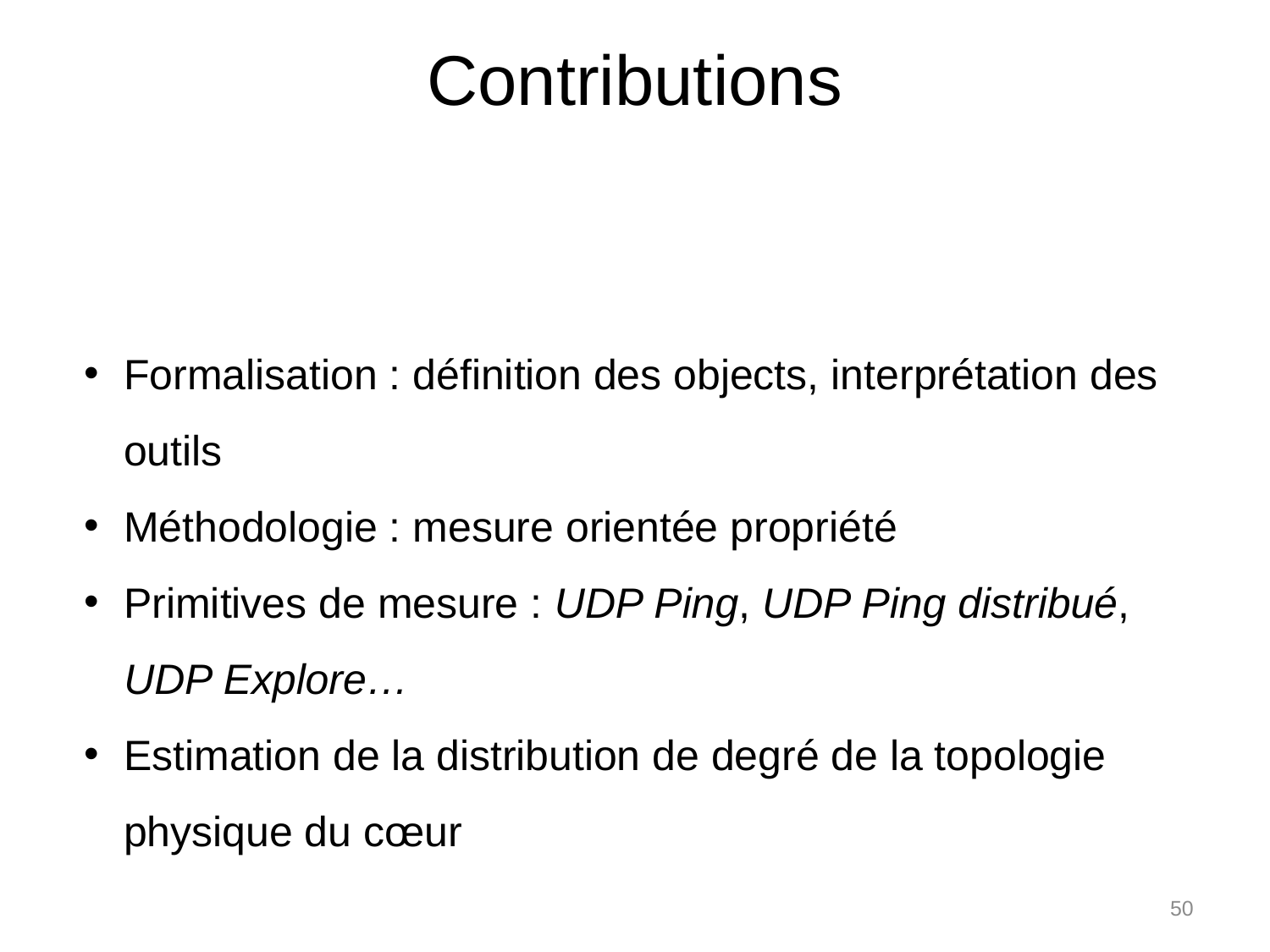

# Contributions
Formalisation : définition des objects, interprétation des outils
Méthodologie : mesure orientée propriété
Primitives de mesure : UDP Ping, UDP Ping distribué, UDP Explore…
Estimation de la distribution de degré de la topologie physique du cœur
50